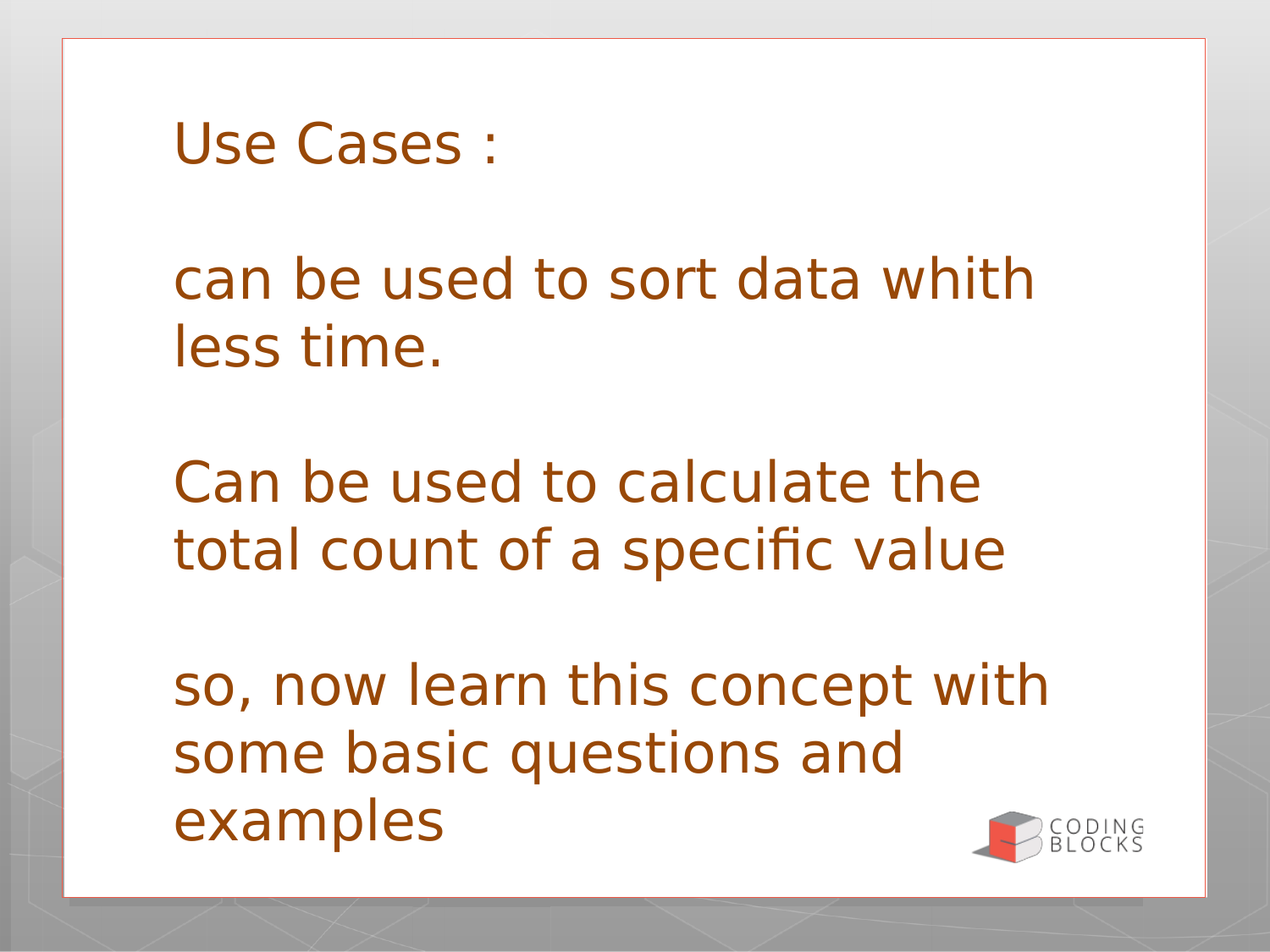

# Use Cases : can be used to sort data whith less time. Can be used to calculate the total count of a specific value so, now learn this concept with some basic questions and examples